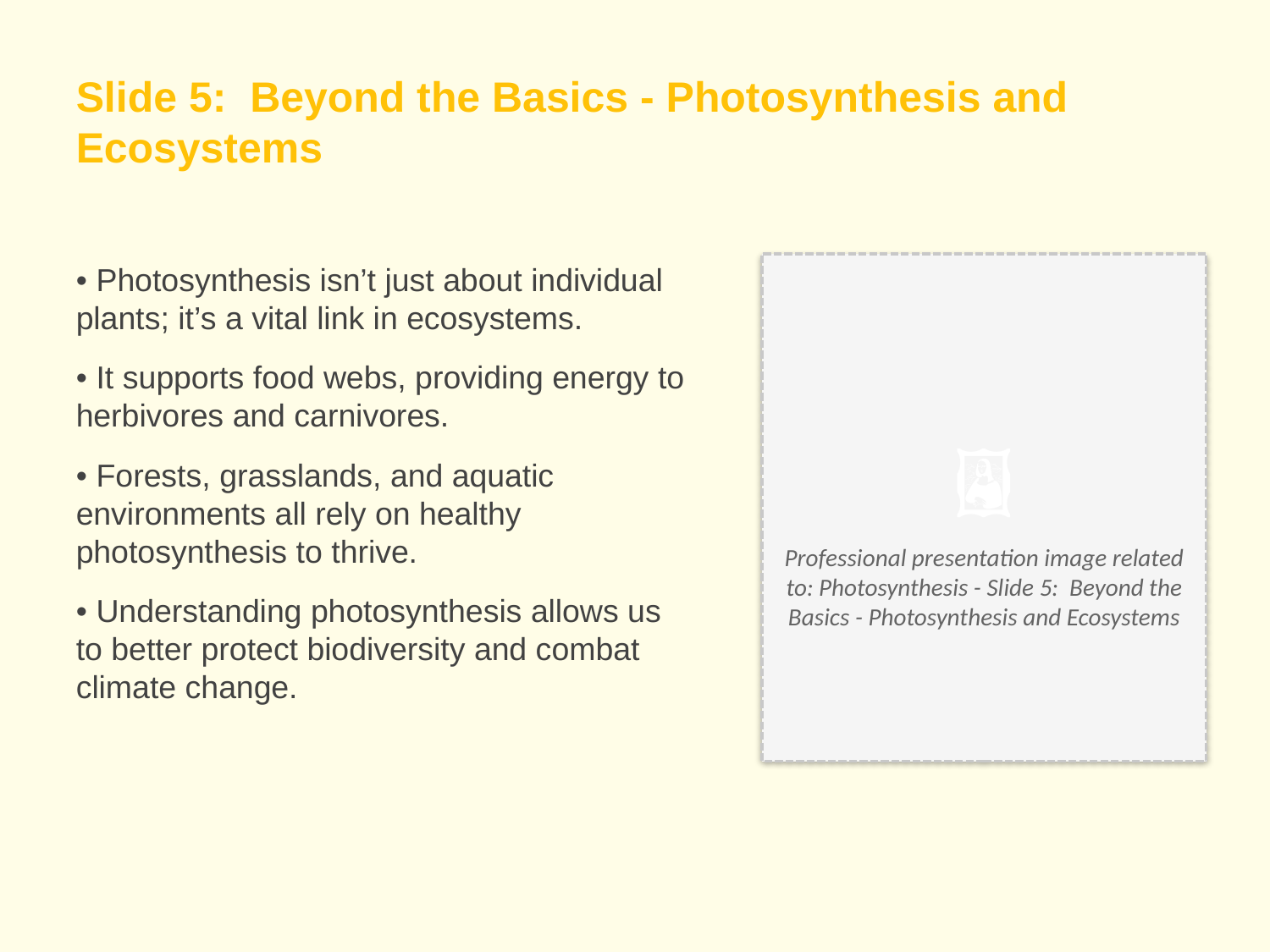

Slide 5:  Beyond the Basics - Photosynthesis and Ecosystems
• Photosynthesis isn’t just about individual plants; it’s a vital link in ecosystems.
• It supports food webs, providing energy to herbivores and carnivores.
• Forests, grasslands, and aquatic environments all rely on healthy photosynthesis to thrive.
• Understanding photosynthesis allows us to better protect biodiversity and combat climate change.

🖼️
Professional presentation image related to: Photosynthesis - Slide 5:  Beyond the Basics - Photosynthesis and Ecosystems